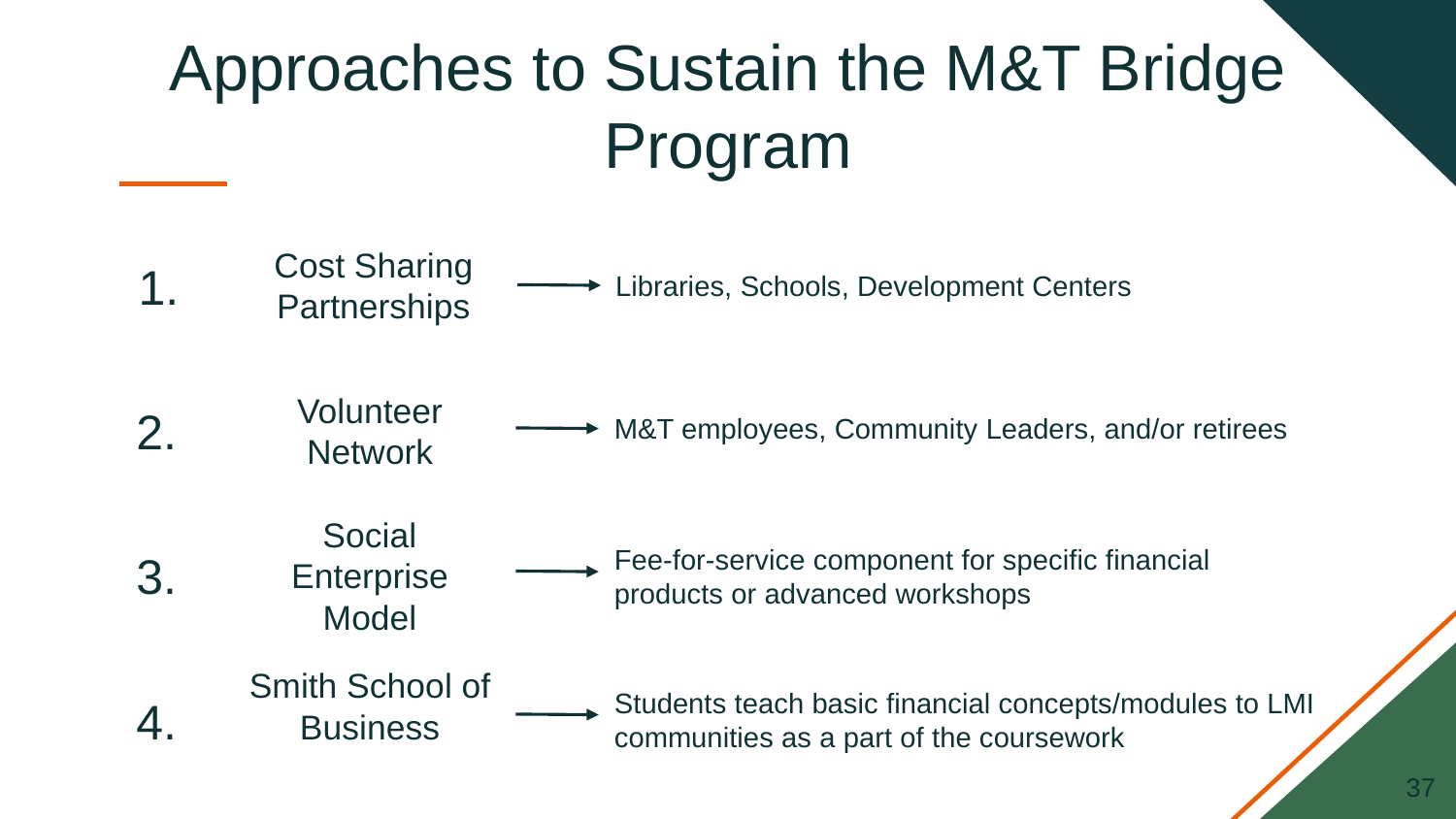

# Approaches to Sustain the M&T Bridge Program
Cost Sharing Partnerships
Libraries, Schools, Development Centers
1.
Volunteer Network
M&T employees, Community Leaders, and/or retirees
2.
Social Enterprise Model
Fee-for-service component for specific financial products or advanced workshops
3.
Smith School of Business
Students teach basic financial concepts/modules to LMI communities as a part of the coursework
4.
37